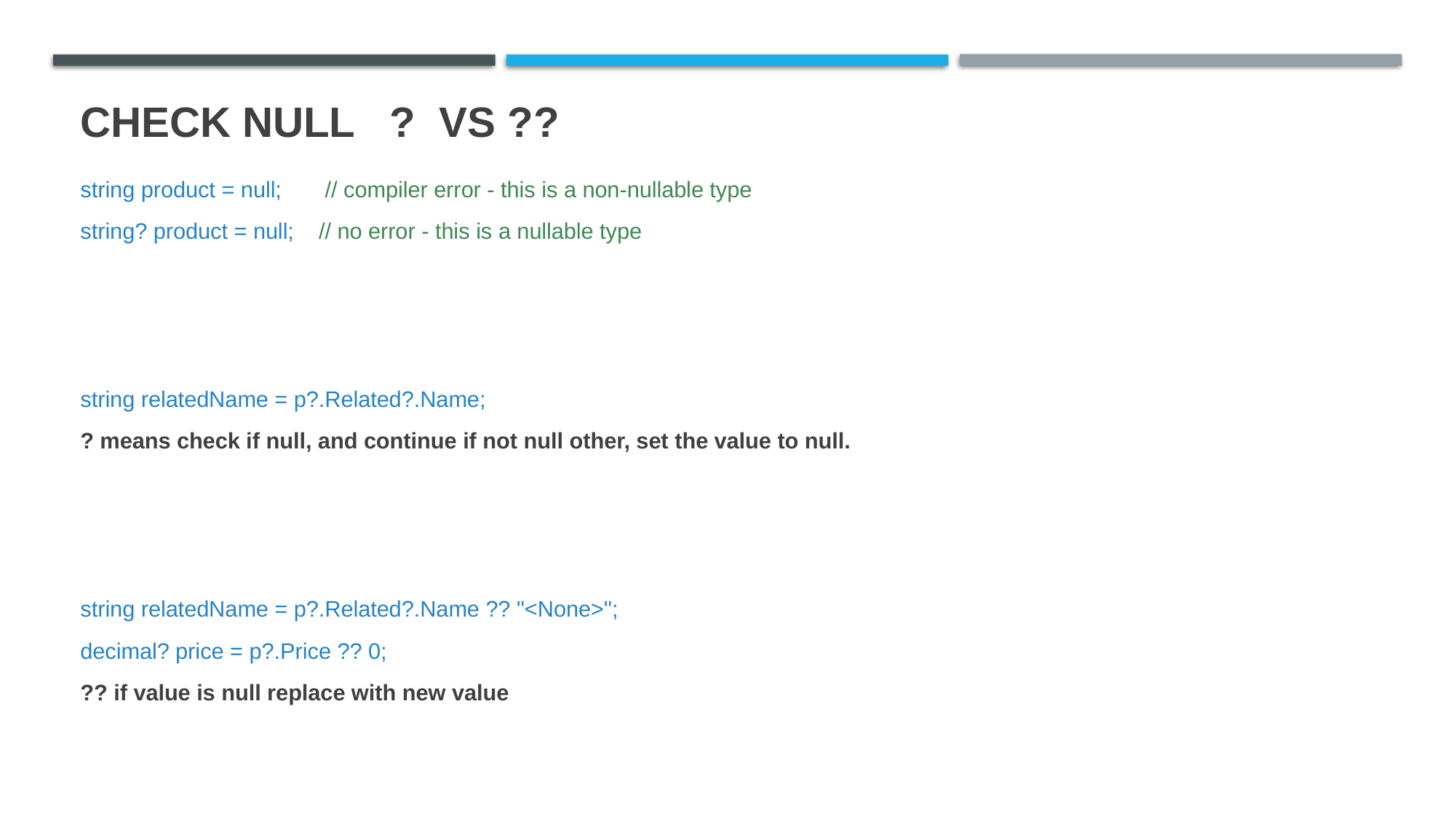

# CHECK NULL   ?  Vs ??
string product = null;       // compiler error - this is a non-nullable type
string? product = null;    // no error - this is a nullable type

string relatedName = p?.Related?.Name;
? means check if null, and continue if not null other, set the value to null.

string relatedName = p?.Related?.Name ?? "<None>";
decimal? price = p?.Price ?? 0;
?? if value is null replace with new value